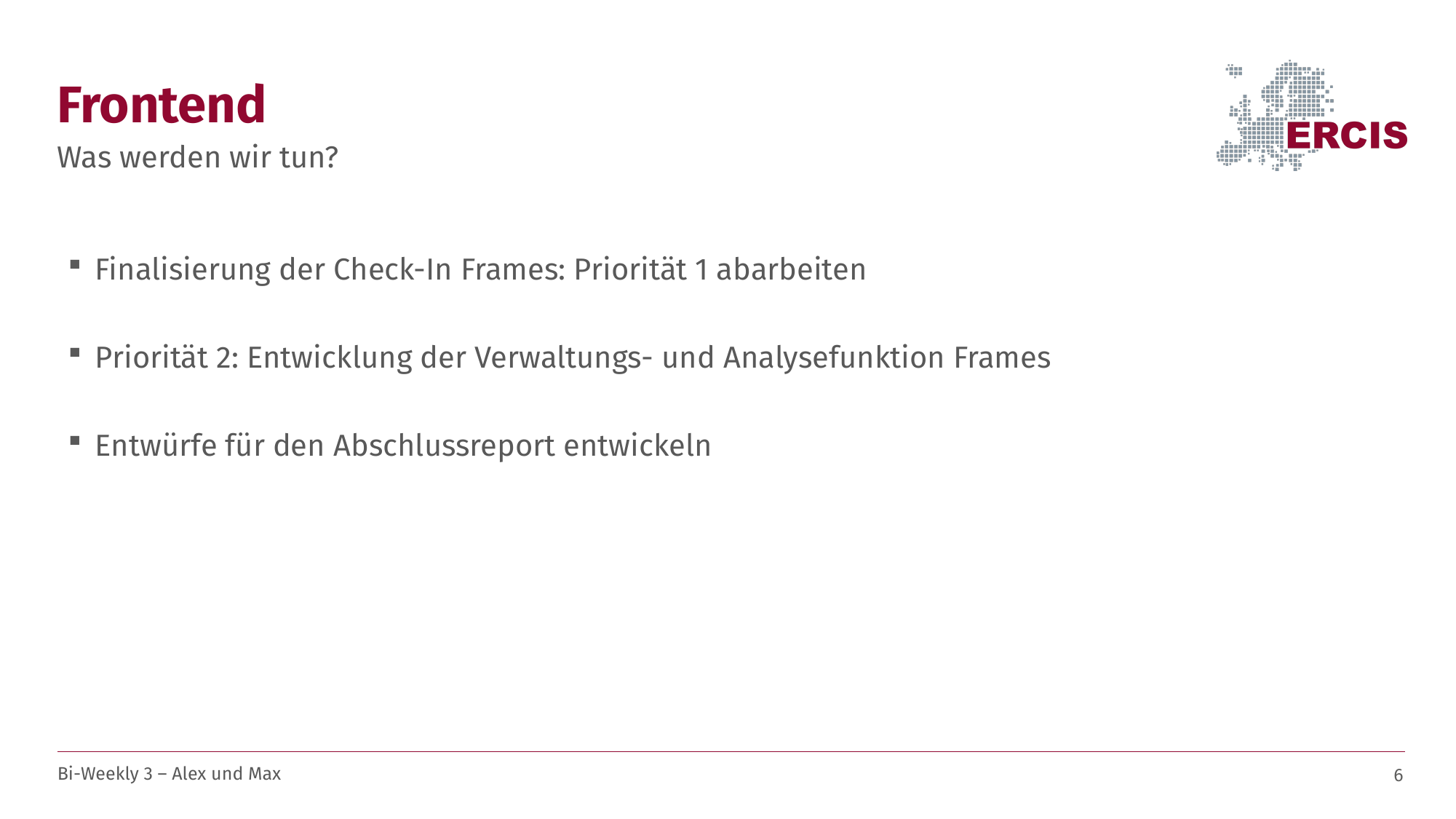

# Frontend
Was werden wir tun?
Finalisierung der Check-In Frames: Priorität 1 abarbeiten
Priorität 2: Entwicklung der Verwaltungs- und Analysefunktion Frames
Entwürfe für den Abschlussreport entwickeln